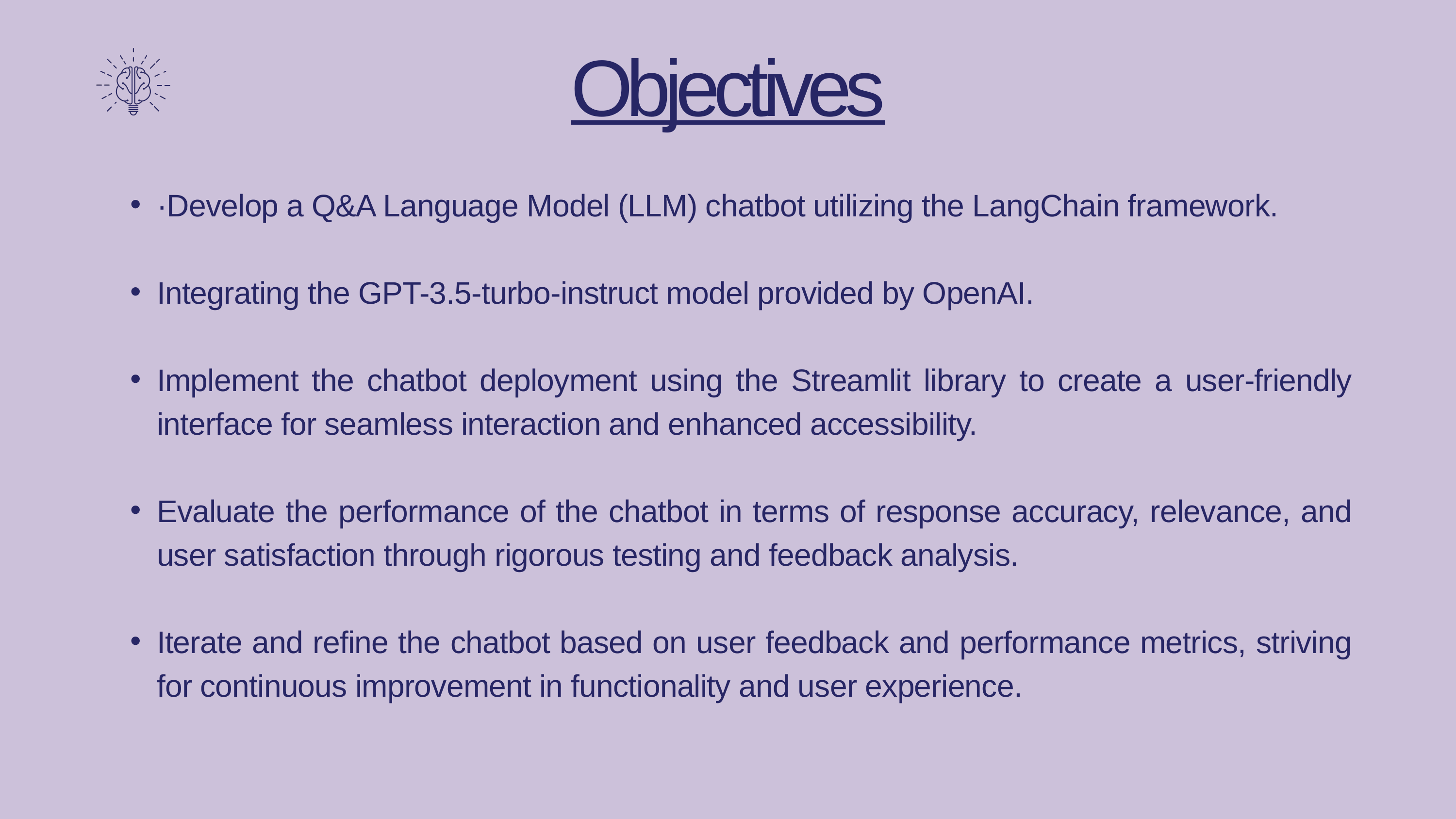

Objectives
·Develop a Q&A Language Model (LLM) chatbot utilizing the LangChain framework.

Integrating the GPT-3.5-turbo-instruct model provided by OpenAI.

Implement the chatbot deployment using the Streamlit library to create a user-friendly interface for seamless interaction and enhanced accessibility.

Evaluate the performance of the chatbot in terms of response accuracy, relevance, and user satisfaction through rigorous testing and feedback analysis.

Iterate and refine the chatbot based on user feedback and performance metrics, striving for continuous improvement in functionality and user experience.